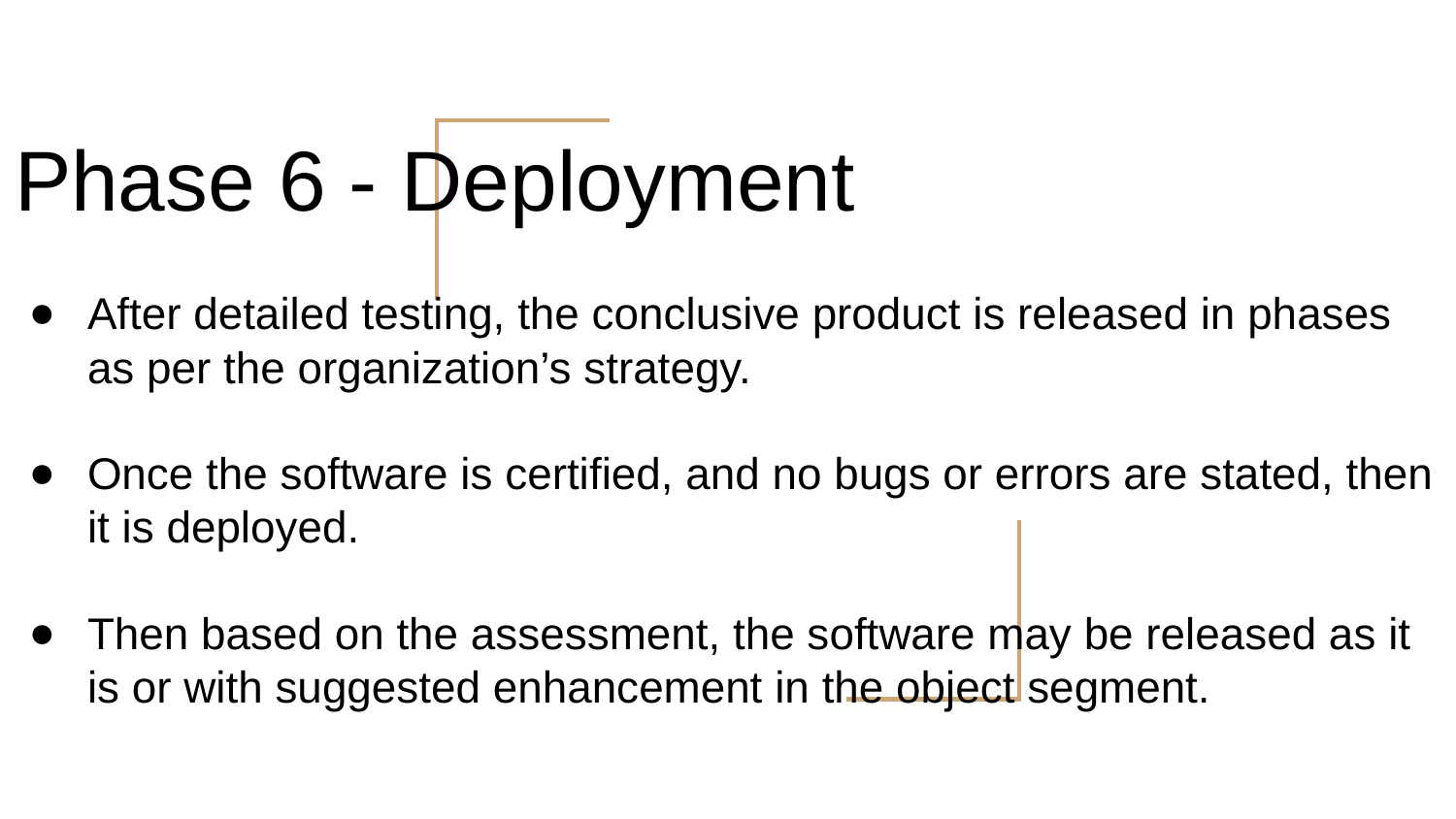

# Phase 6 - Deployment
After detailed testing, the conclusive product is released in phases as per the organization’s strategy.

Once the software is certified, and no bugs or errors are stated, then it is deployed.

Then based on the assessment, the software may be released as it is or with suggested enhancement in the object segment.